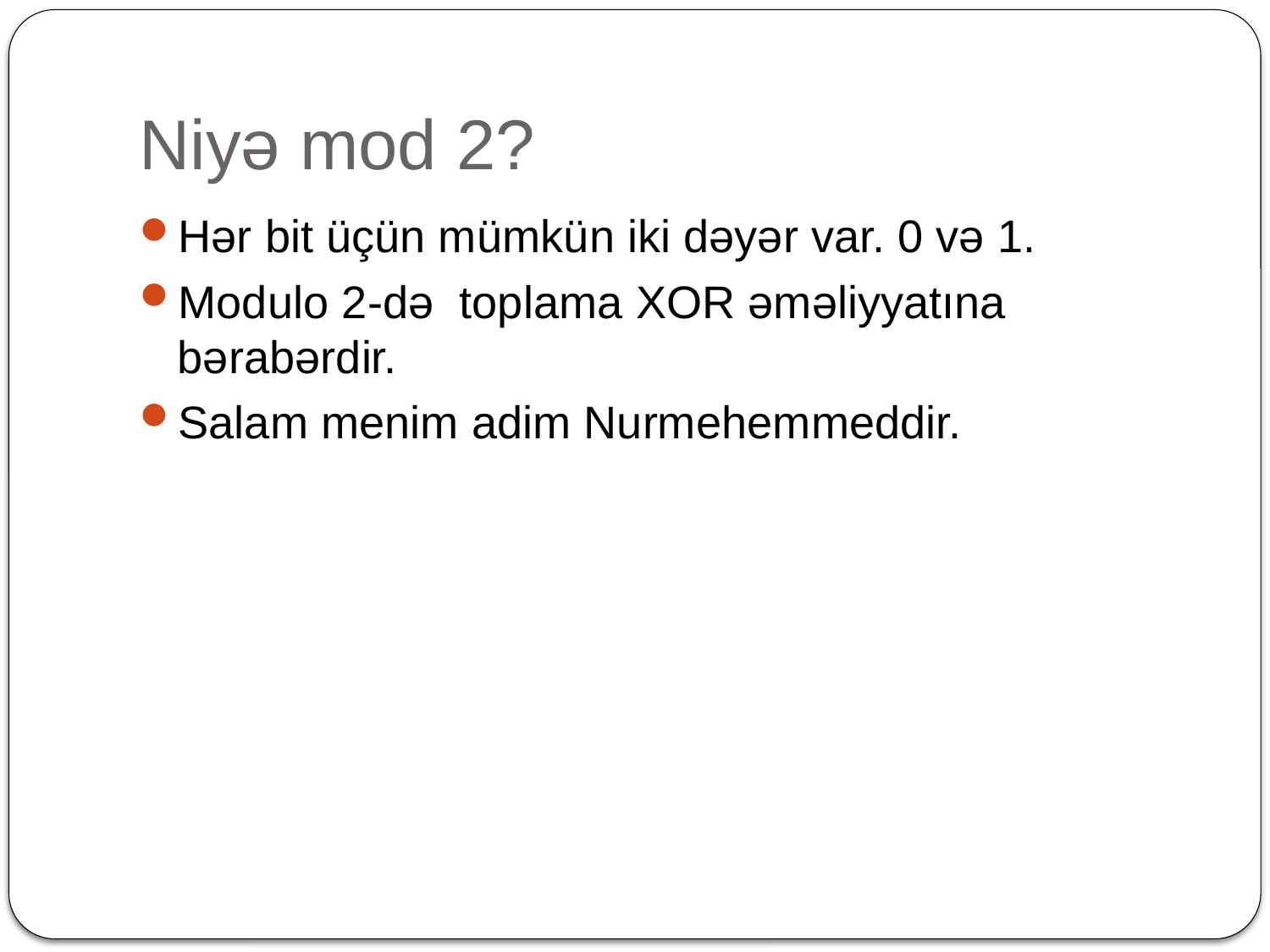

# Niyə mod 2?
Hər bit üçün mümkün iki dəyər var. 0 və 1.
Modulo 2-də  toplama XOR əməliyyatına bərabərdir.
Salam menim adim Nurmehemmeddir.